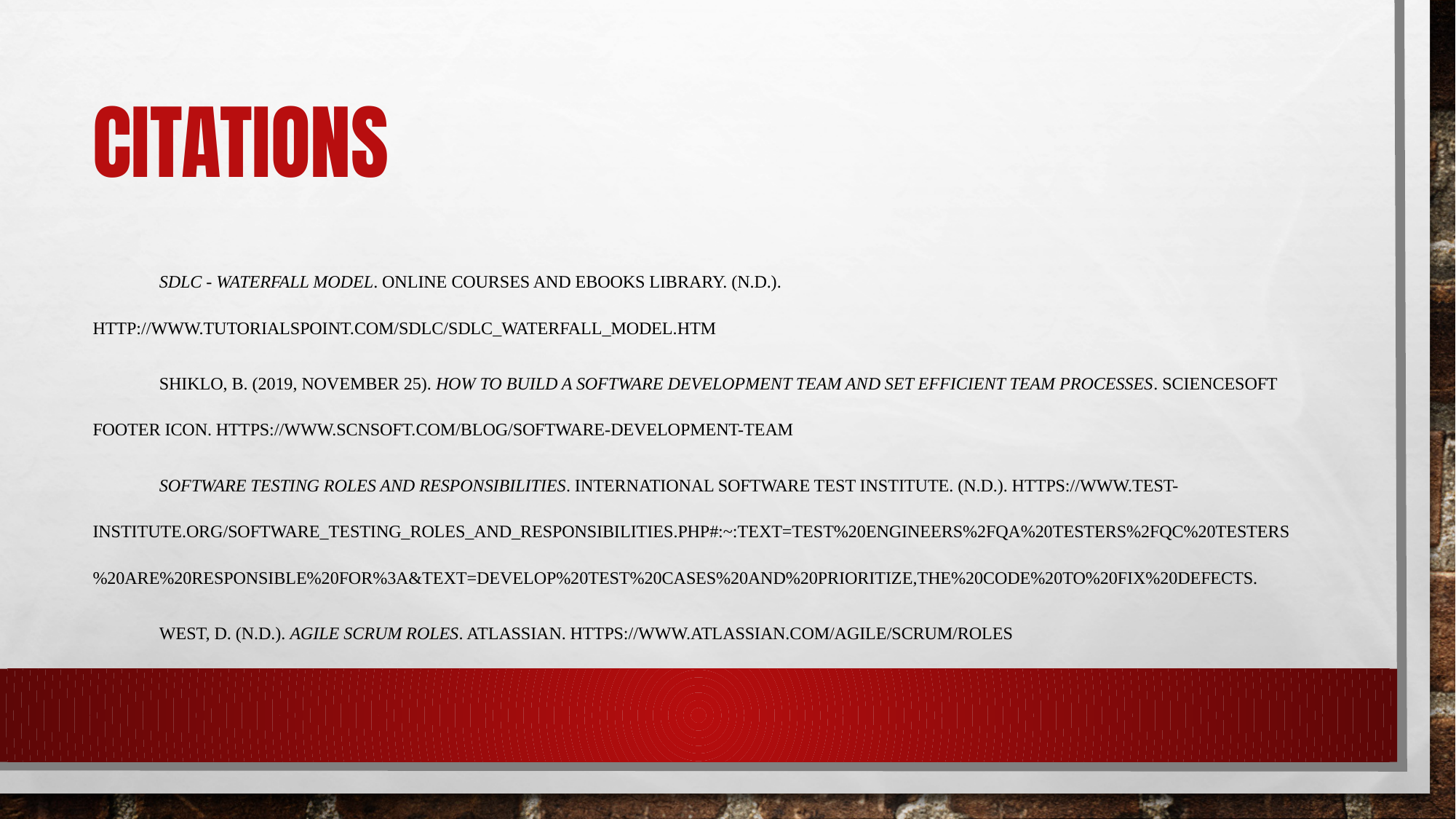

# Citations
	SDLC - Waterfall Model. Online Courses and eBooks Library. (n.d.). http://www.tutorialspoint.com/sdlc/sdlc_waterfall_model.htm
	Shiklo, B. (2019, November 25). How to build a software development team and set efficient team processes. ScienceSoft footer icon. https://www.scnsoft.com/blog/software-development-team
	Software Testing Roles and Responsibilities. International Software Test Institute. (n.d.). https://www.test-institute.org/Software_Testing_Roles_And_Responsibilities.php#:~:text=Test%20engineers%2FQA%20testers%2FQC%20testers%20are%20responsible%20for%3A&text=Develop%20test%20cases%20and%20prioritize,the%20code%20to%20fix%20defects.
	West, D. (n.d.). Agile Scrum roles. Atlassian. https://www.atlassian.com/agile/scrum/roles